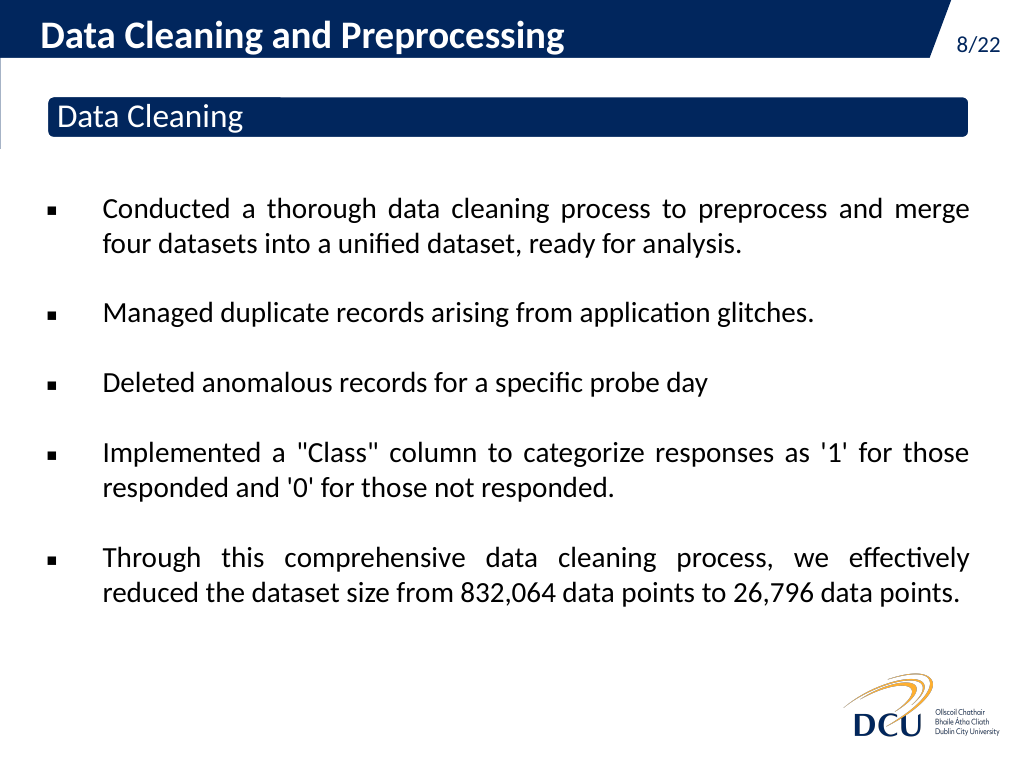

# Data Cleaning and Preprocessing
8/22

Data Cleaning
Conducted a thorough data cleaning process to preprocess and merge four datasets into a unified dataset, ready for analysis.

Managed duplicate records arising from application glitches.

Deleted anomalous records for a specific probe day

Implemented a "Class" column to categorize responses as '1' for those responded and '0' for those not responded.

Through this comprehensive data cleaning process, we effectively reduced the dataset size from 832,064 data points to 26,796 data points.